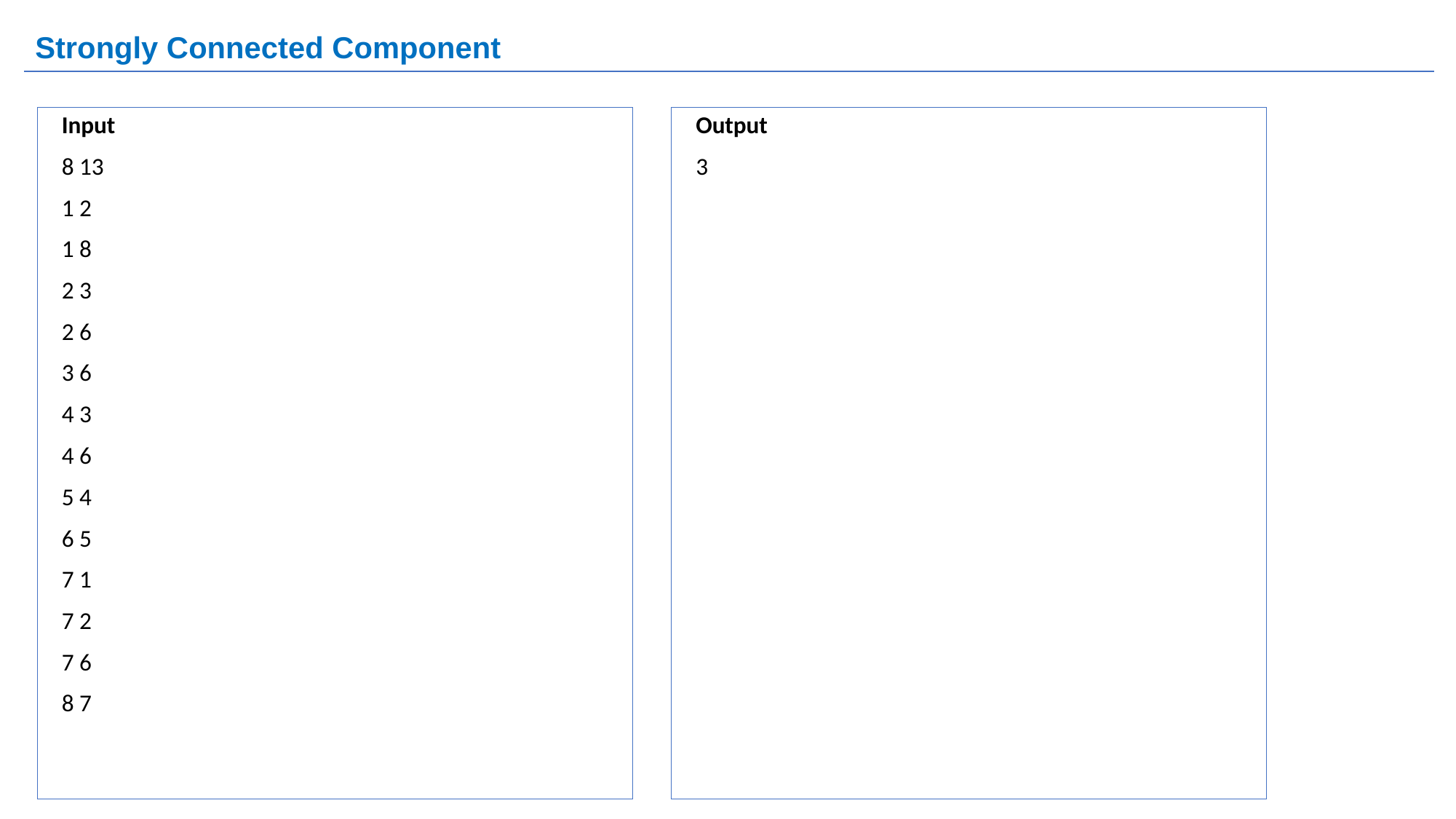

# Strongly Connected Component
Input
8 13
1 2
1 8
2 3
2 6
3 6
4 3
4 6
5 4
6 5
7 1
7 2
7 6
8 7
Output
3